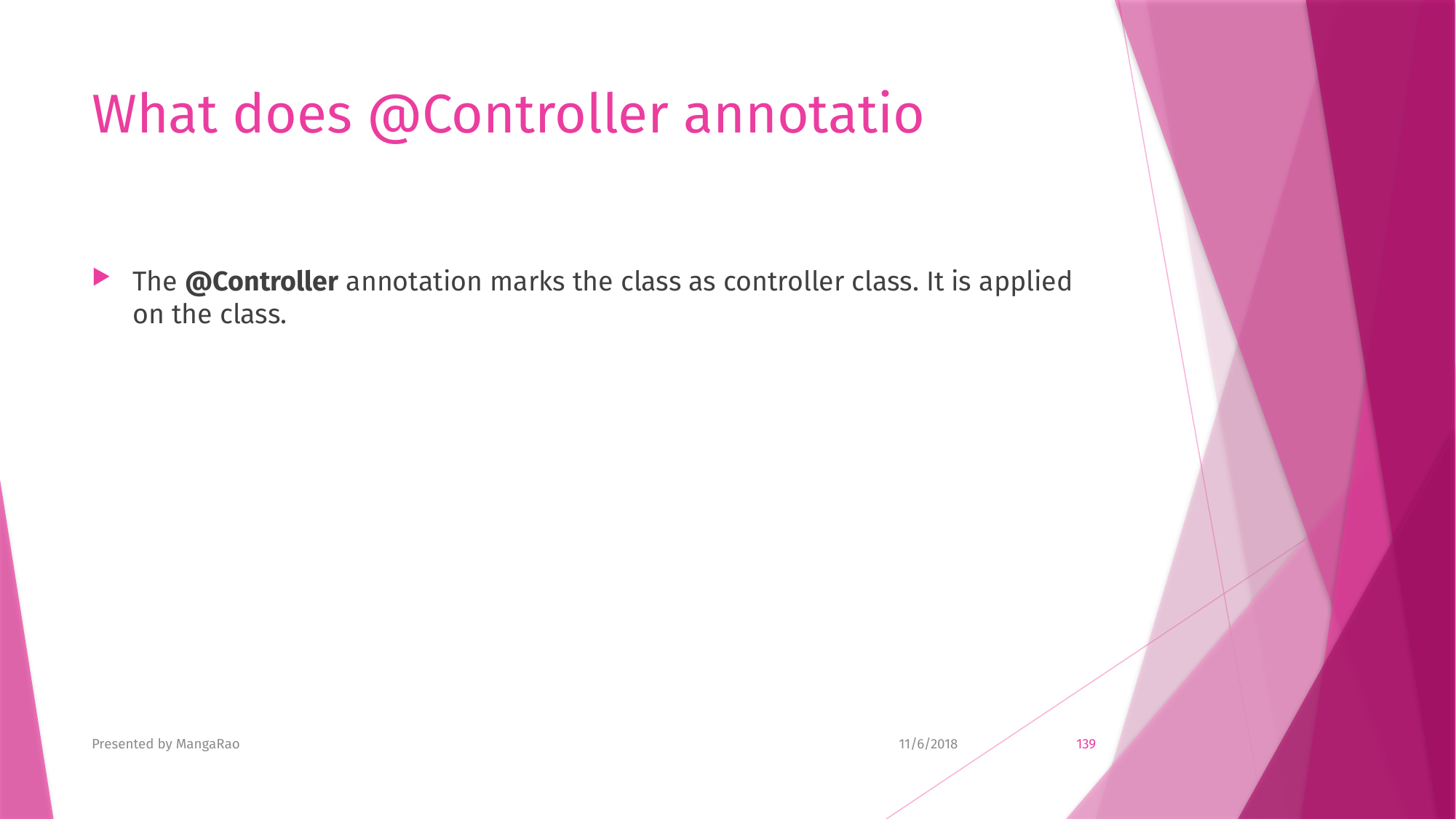

# What does @Controller annotatio
The @Controller annotation marks the class as controller class. It is applied on the class.
Presented by MangaRao
11/6/2018
139